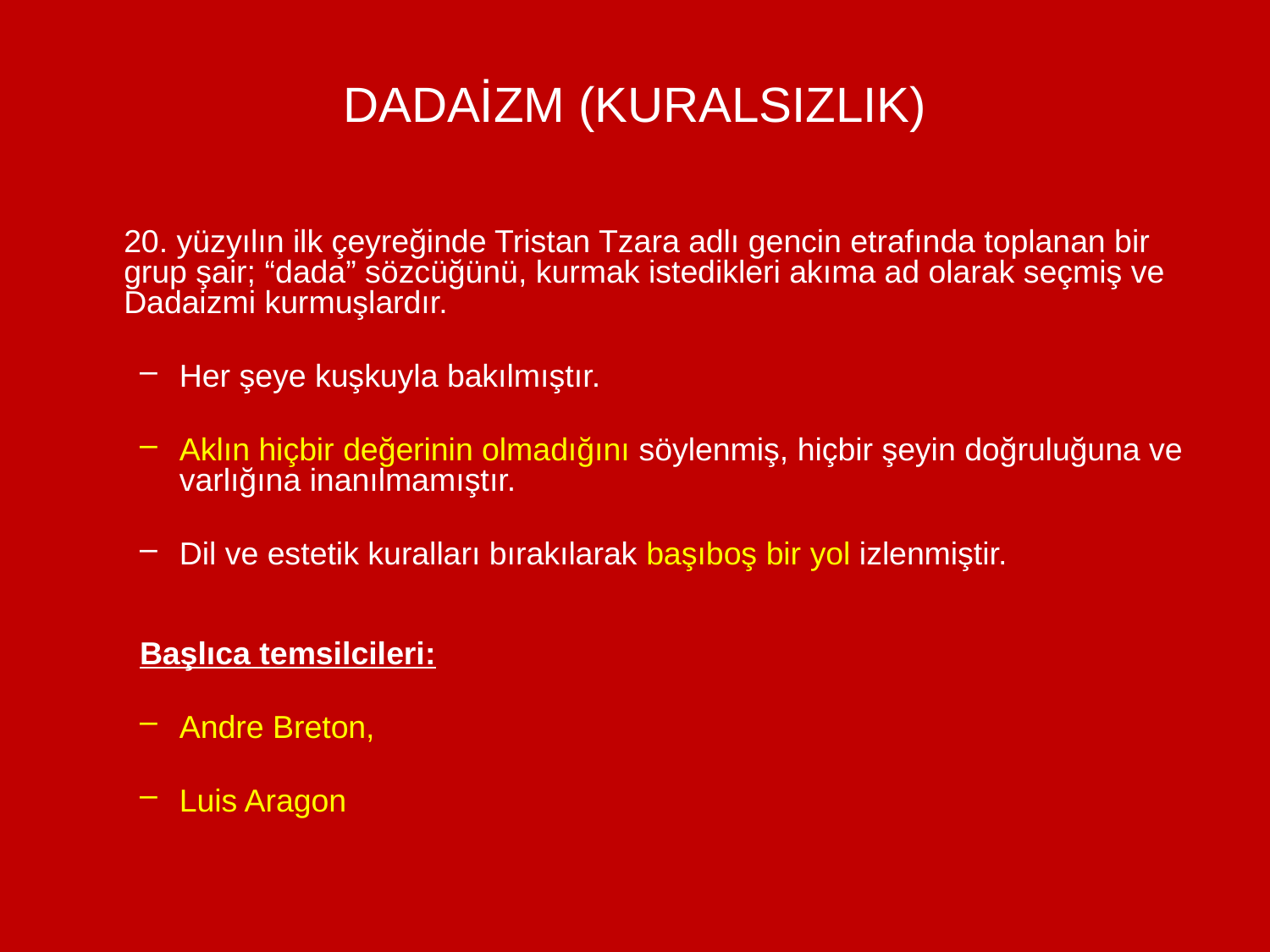

# DADAİZM (KURALSIZLIK)
	20. yüzyılın ilk çeyreğinde Tristan Tzara adlı gencin etrafında toplanan bir grup şair; “dada” sözcüğünü, kurmak istedikleri akıma ad olarak seçmiş ve Dadaizmi kurmuşlardır.

Her şeye kuşkuyla bakılmıştır.

Aklın hiçbir değerinin olmadığını söylenmiş, hiçbir şeyin doğruluğuna ve varlığına inanılmamıştır.

Dil ve estetik kuralları bırakılarak başıboş bir yol izlenmiştir.

Başlıca temsilcileri:

Andre Breton,

Luis Aragon